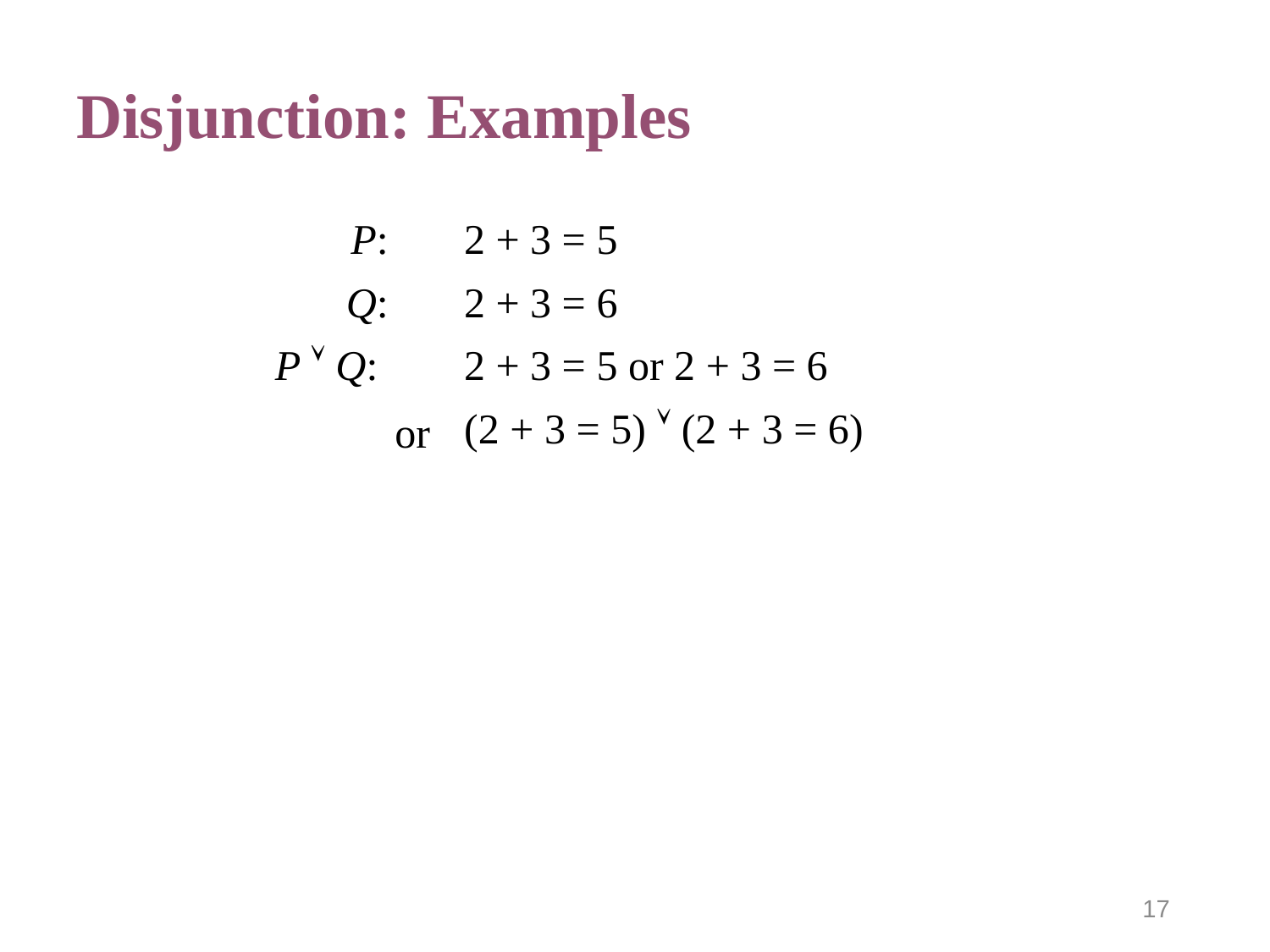

# Disjunction: Examples
 P:

	2 + 3 = 5

Q:

	2 + 3 = 6

P ∨ Q:

	2 + 3 = 5 or 2 + 3 = 6

	(2 + 3 = 5) ∨ (2 + 3 = 6)

or

17